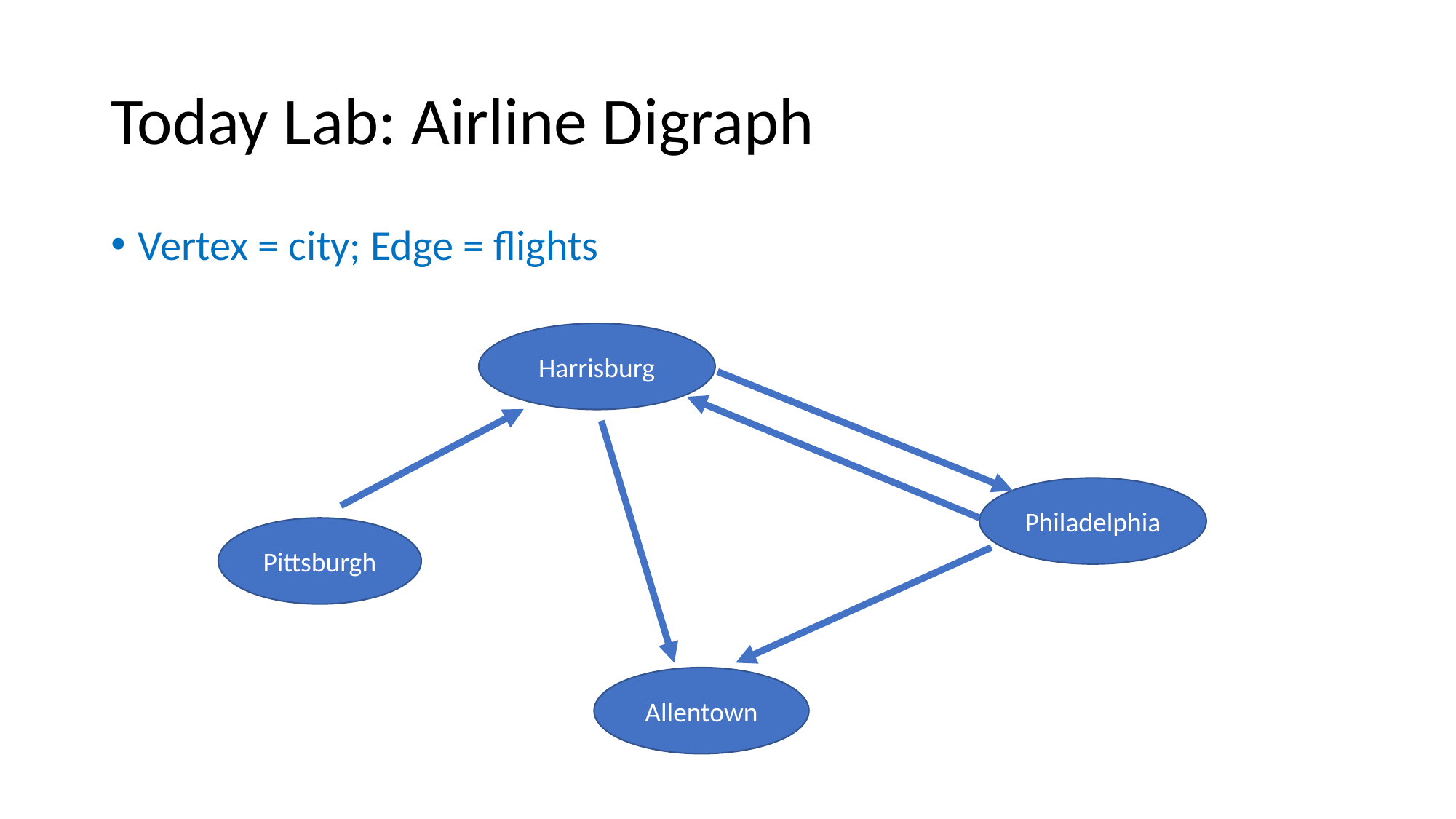

# Today Lab: Airline Digraph
Vertex = city; Edge = flights
Harrisburg
Philadelphia
Pittsburgh
Allentown